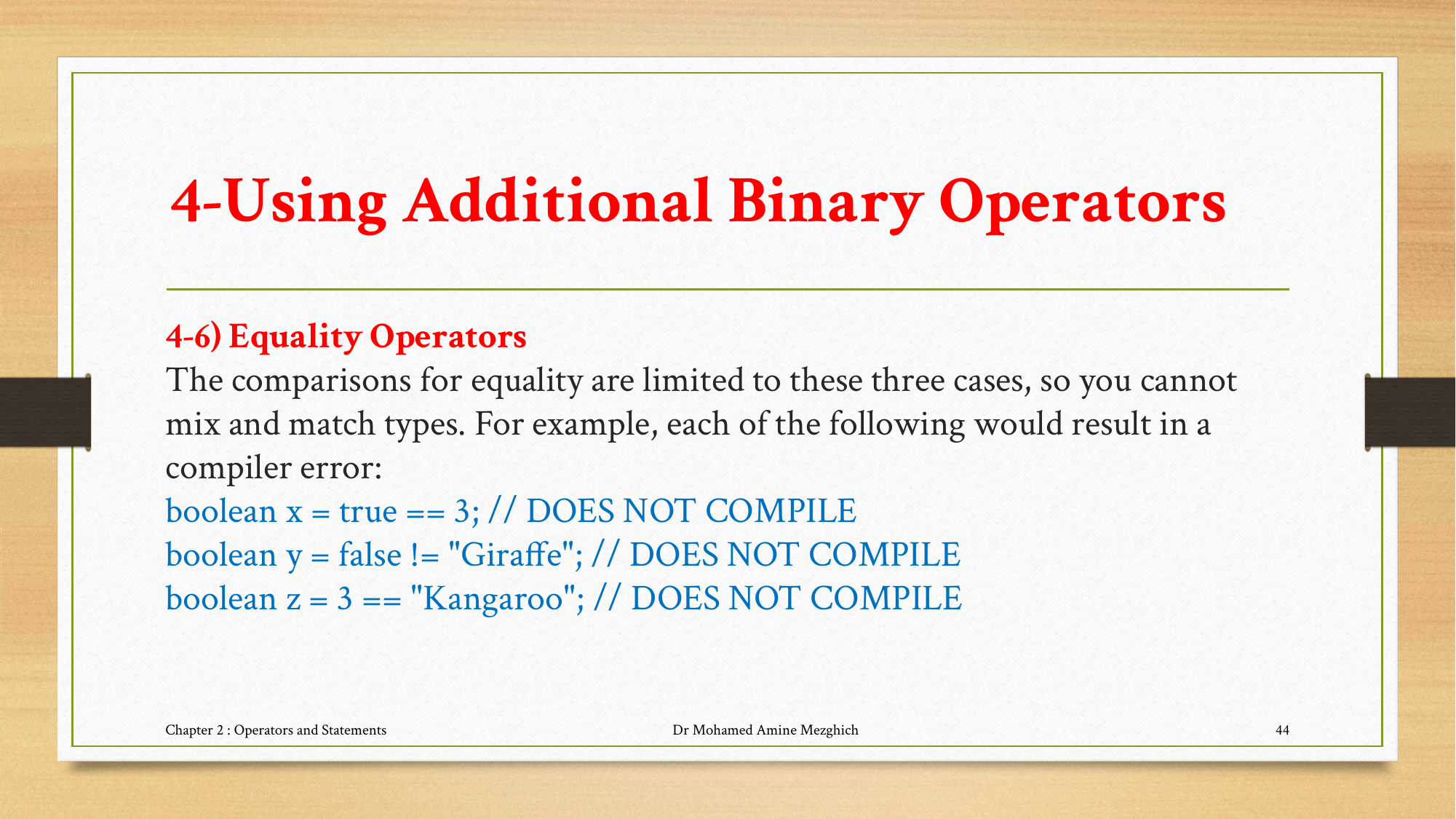

# 4-Using Additional Binary Operators
4-6) Equality Operators
The comparisons for equality are limited to these three cases, so you cannot mix and match types. For example, each of the following would result in a compiler error:
boolean x = true == 3; // DOES NOT COMPILE
boolean y = false != "Giraffe"; // DOES NOT COMPILE
boolean z = 3 == "Kangaroo"; // DOES NOT COMPILE
Chapter 2 : Operators and Statements                                                                                   Dr Mohamed Amine Mezghich
44